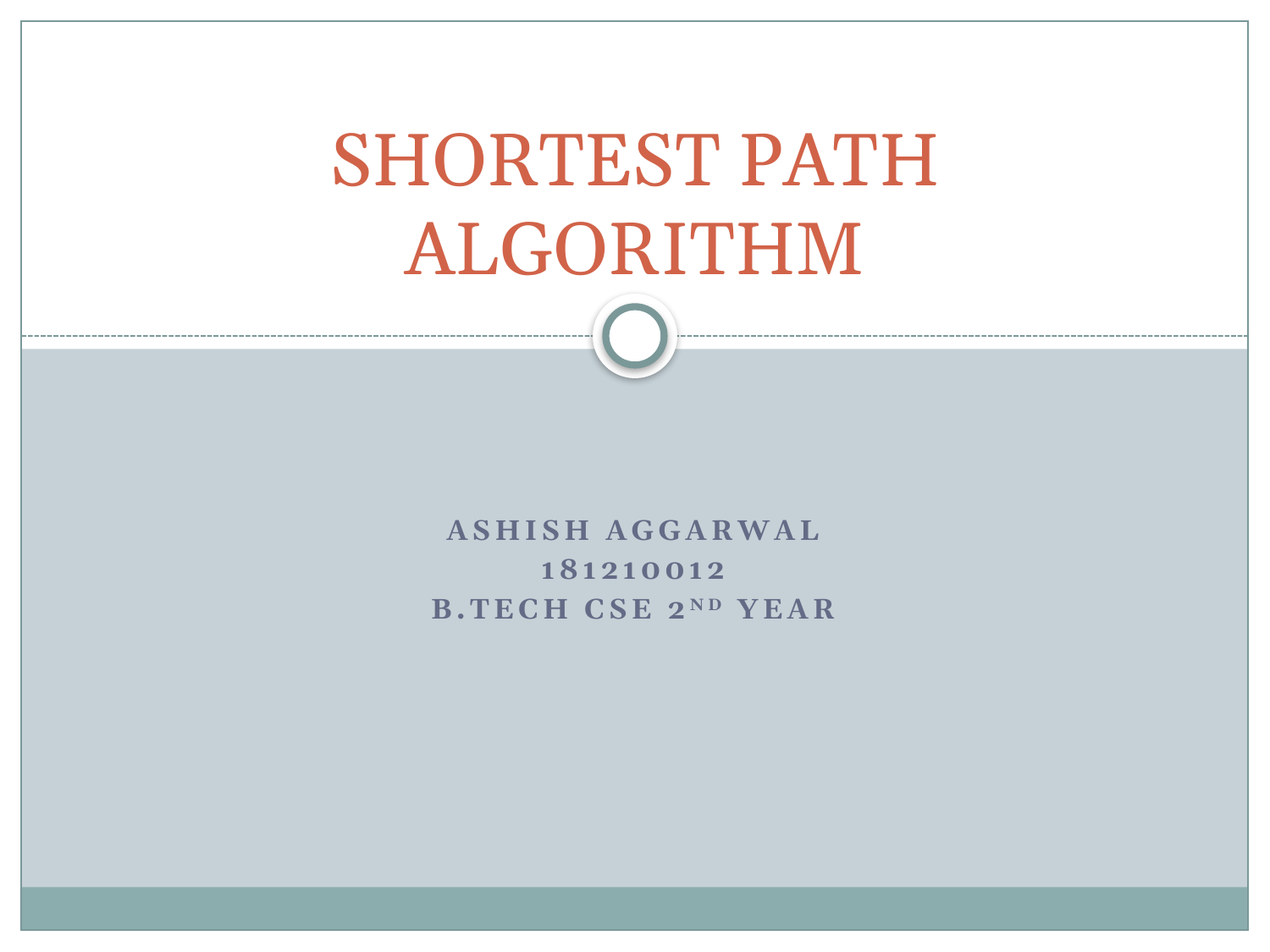

# SHORTEST PATH ALGORITHM
Ashish aggarwal
181210012
B.TECH CSE 2ND YEAR